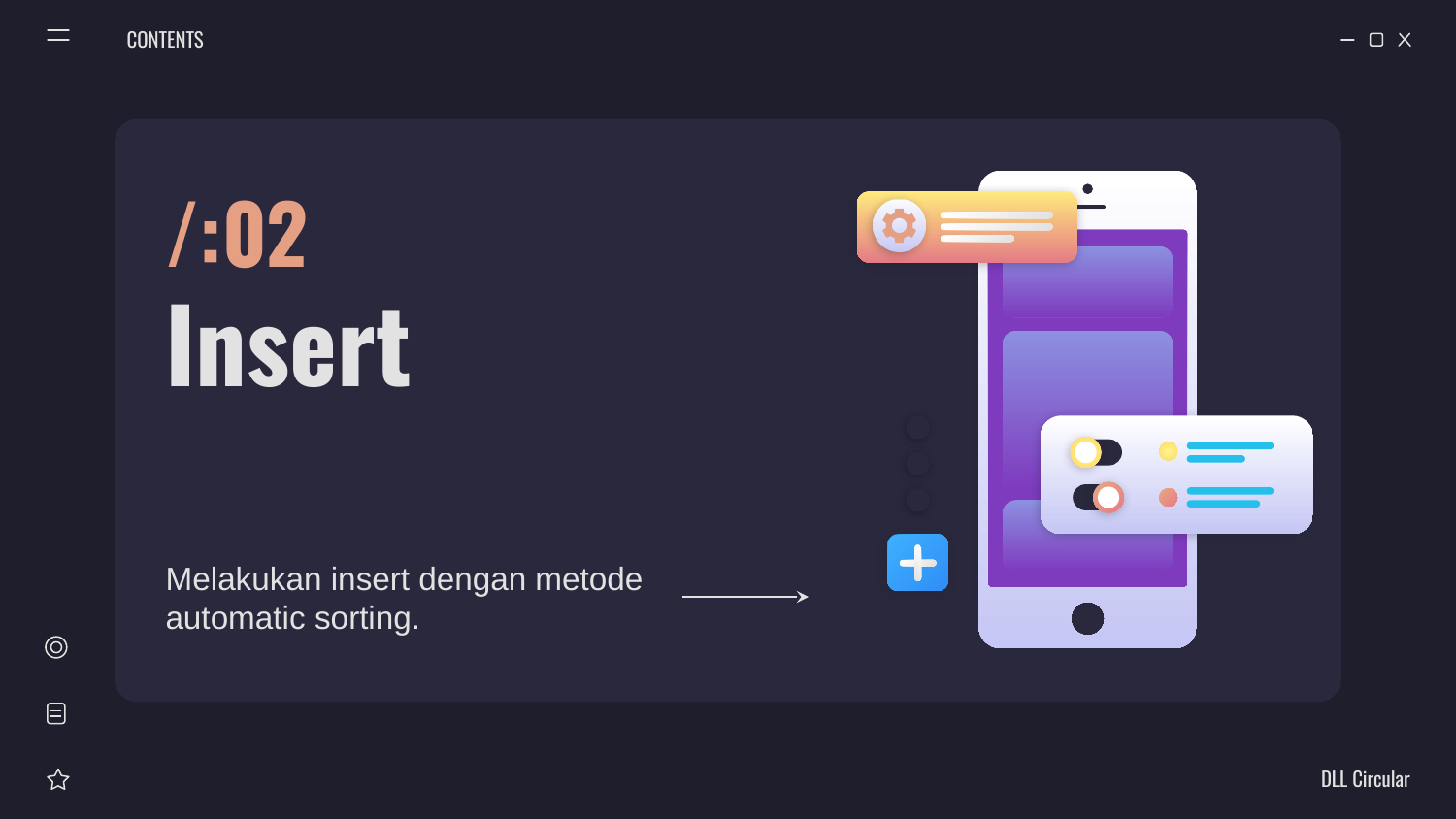

CONTENTS

/:02

# Insert
Melakukan insert dengan metode automatic sorting.

DLL Circular